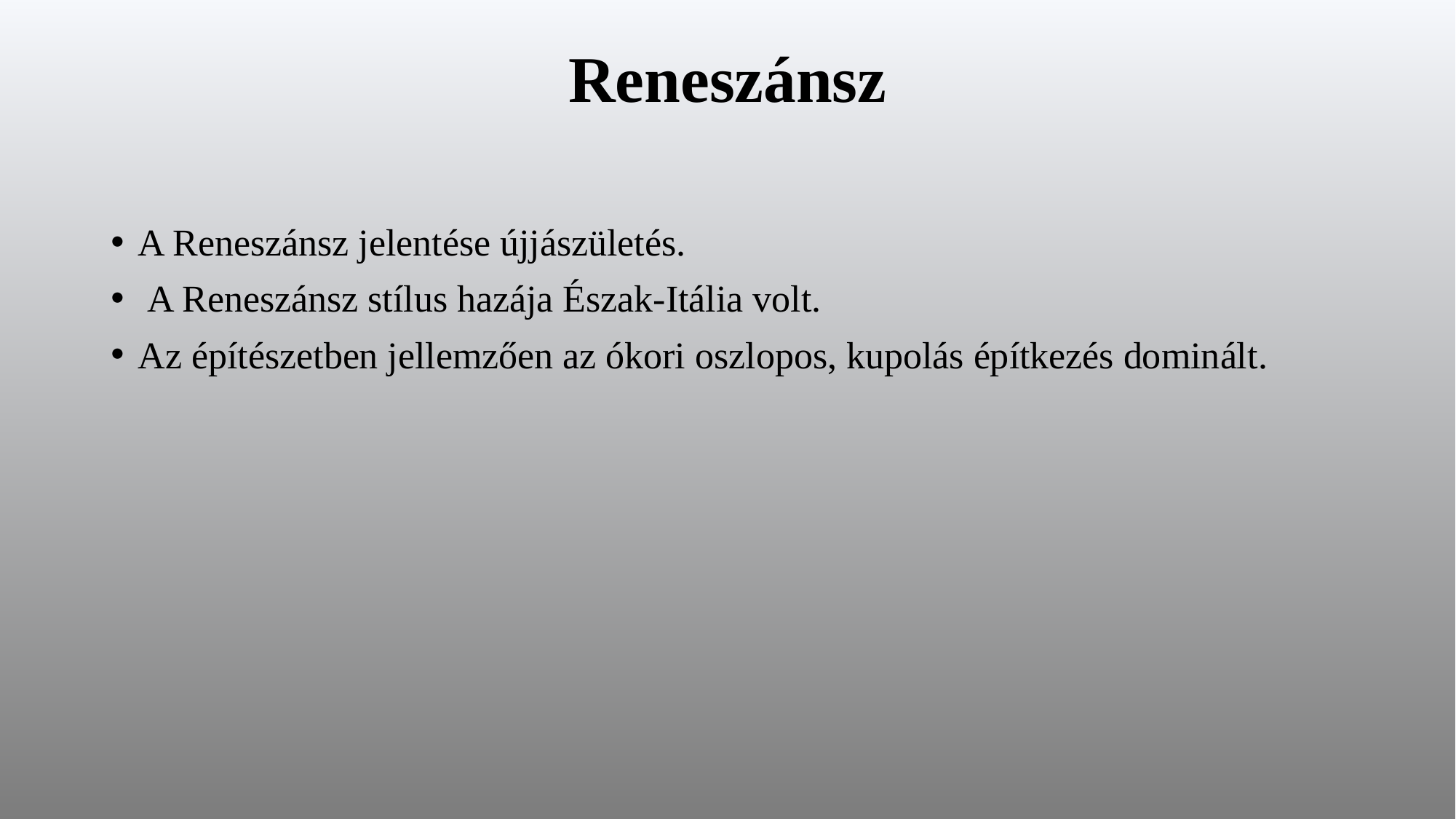

# Reneszánsz
A Reneszánsz jelentése újjászületés.
 A Reneszánsz stílus hazája Észak-Itália volt.
Az építészetben jellemzően az ókori oszlopos, kupolás építkezés dominált.